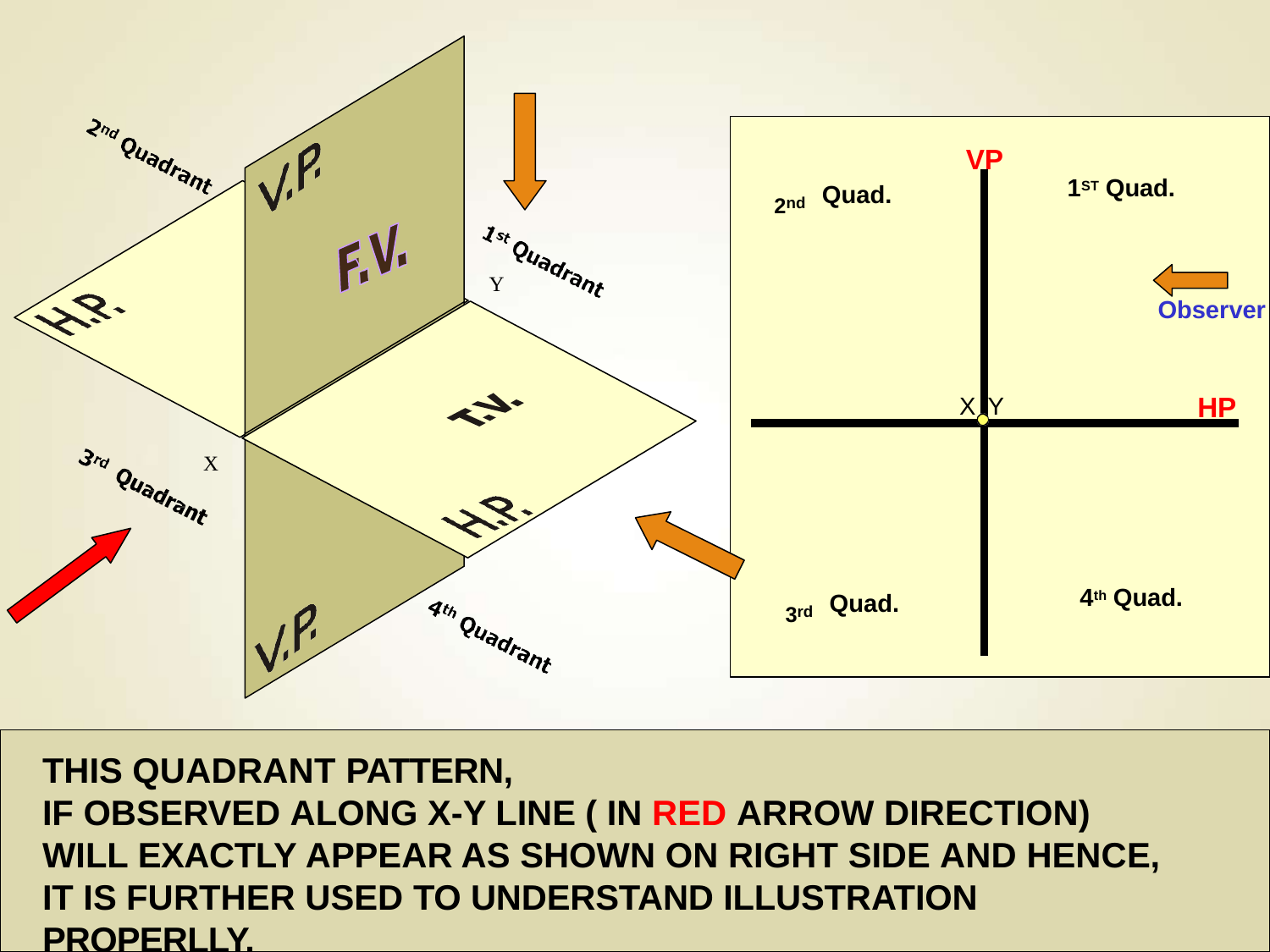

VP

2nd
1ST Quad.
Quad.
Y
Observer
HP
X Y

X
3rd
4th Quad.
Quad.

THIS QUADRANT PATTERN,
IF OBSERVED ALONG X-Y LINE ( IN RED ARROW DIRECTION)  WILL EXACTLY APPEAR AS SHOWN ON RIGHT SIDE AND HENCE,
IT IS FURTHER USED TO UNDERSTAND ILLUSTRATION PROPERLLY.